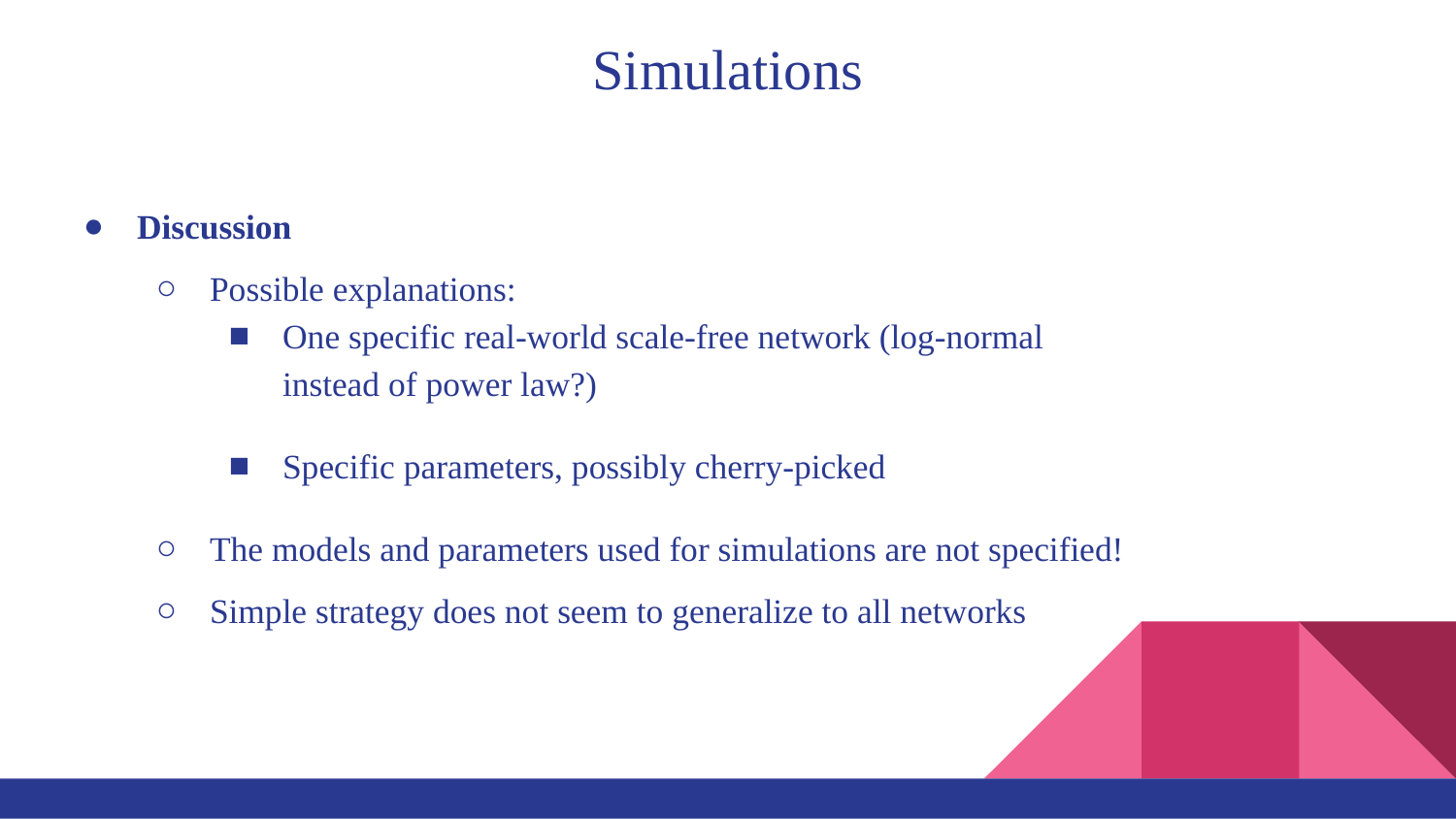

# Simulations
Discussion
Possible explanations:
One specific real-world scale-free network (log-normal instead of power law?)
Specific parameters, possibly cherry-picked
The models and parameters used for simulations are not specified!
Simple strategy does not seem to generalize to all networks